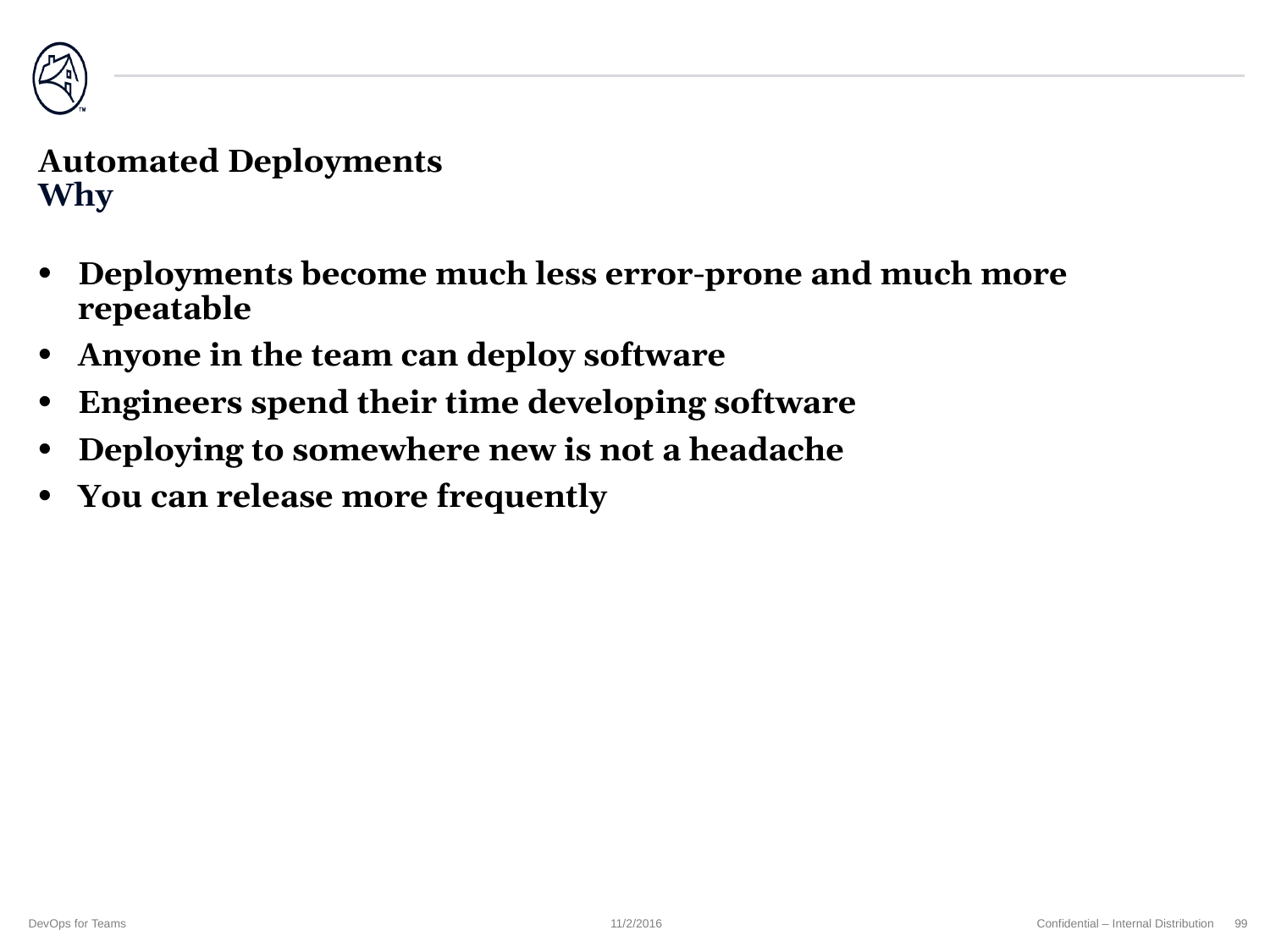

# Automated Deployments Why
Deployments become much less error-prone and much more repeatable
Anyone in the team can deploy software
Engineers spend their time developing software
Deploying to somewhere new is not a headache
You can release more frequently
DevOps for Teams